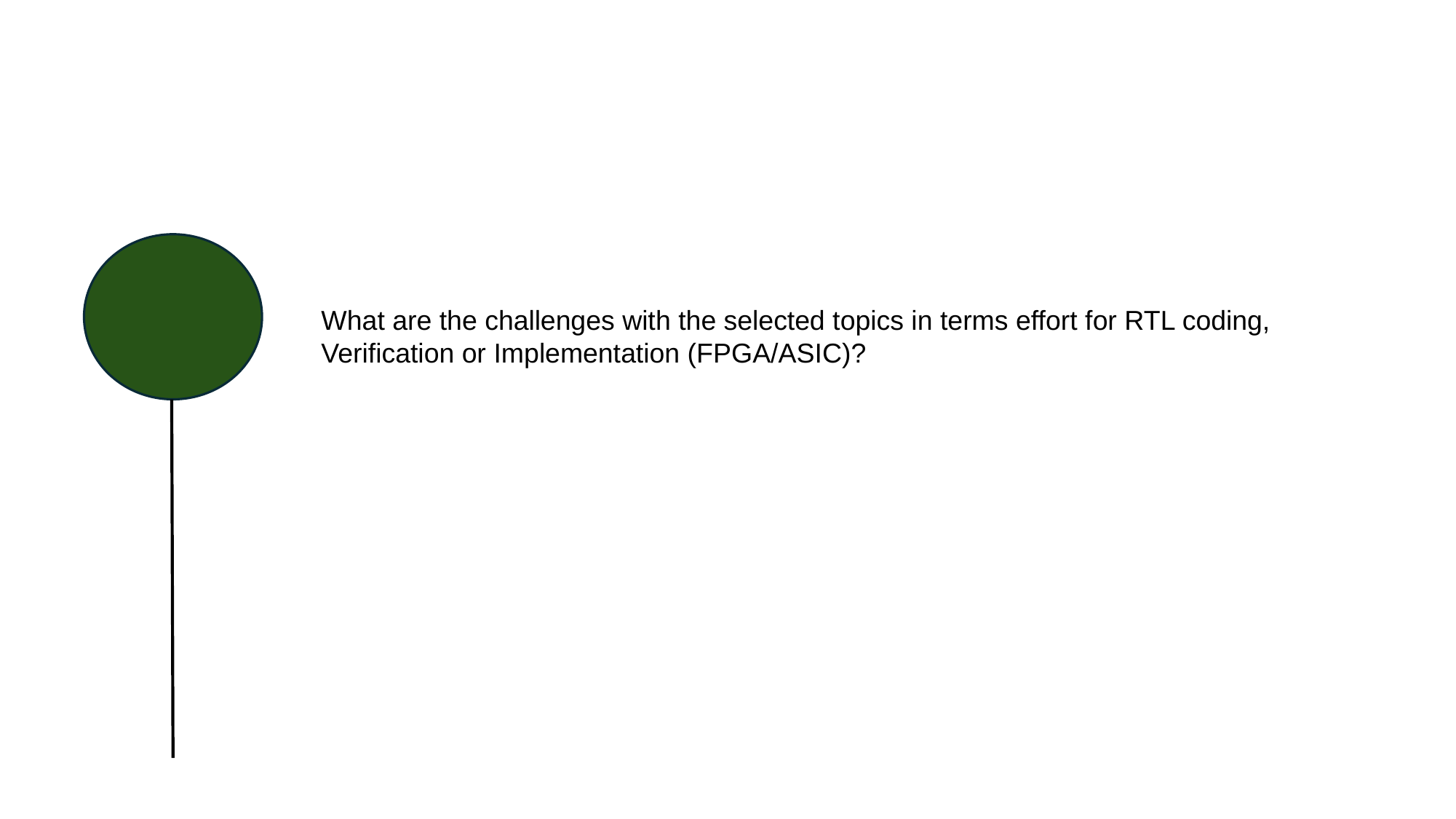

What are the challenges with the selected topics in terms effort for RTL coding, Verification or Implementation (FPGA/ASIC)?